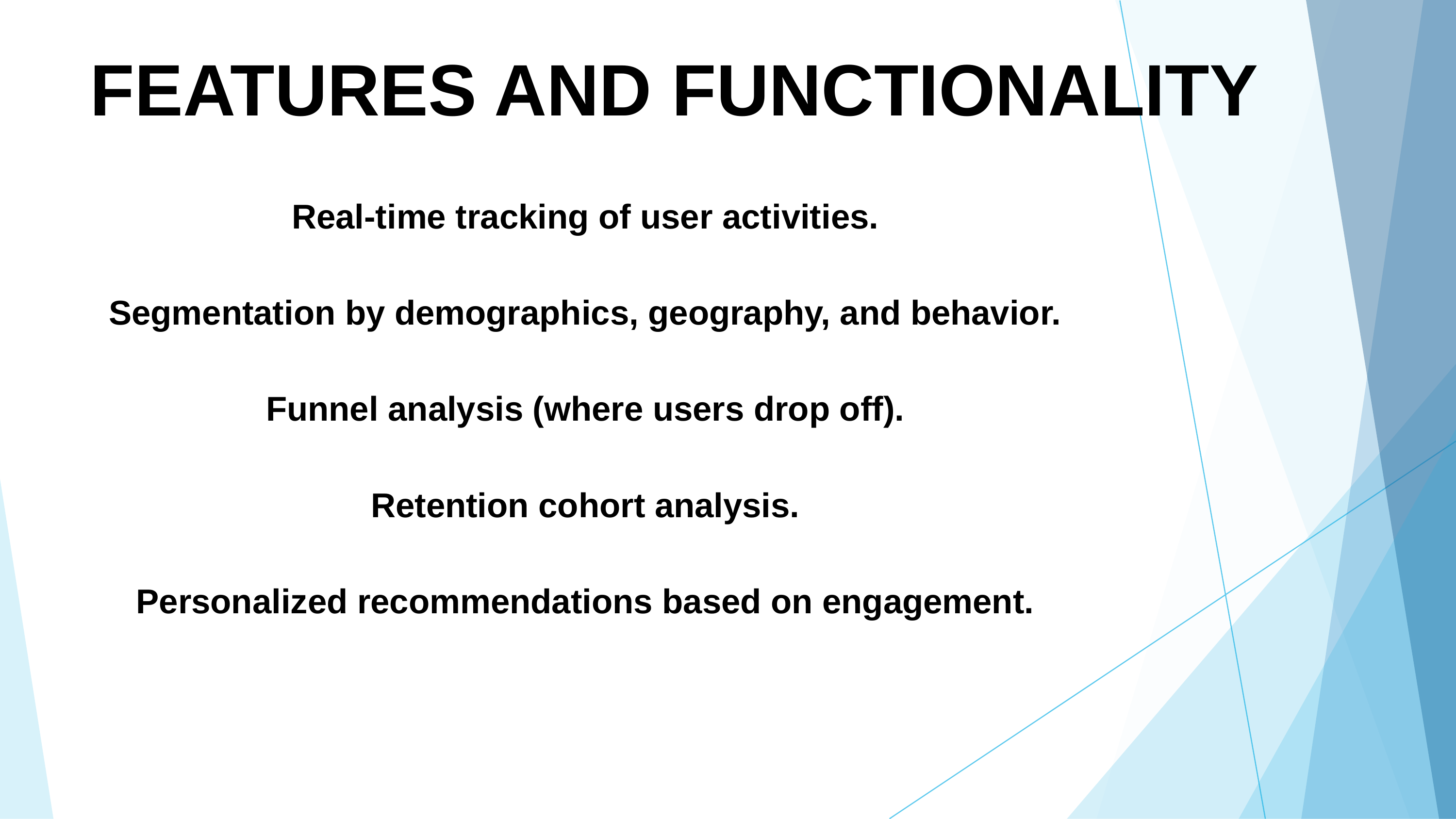

FEATURES AND FUNCTIONALITY
Real-time tracking of user activities.

Segmentation by demographics, geography, and behavior.

Funnel analysis (where users drop off).

Retention cohort analysis.

Personalized recommendations based on engagement.